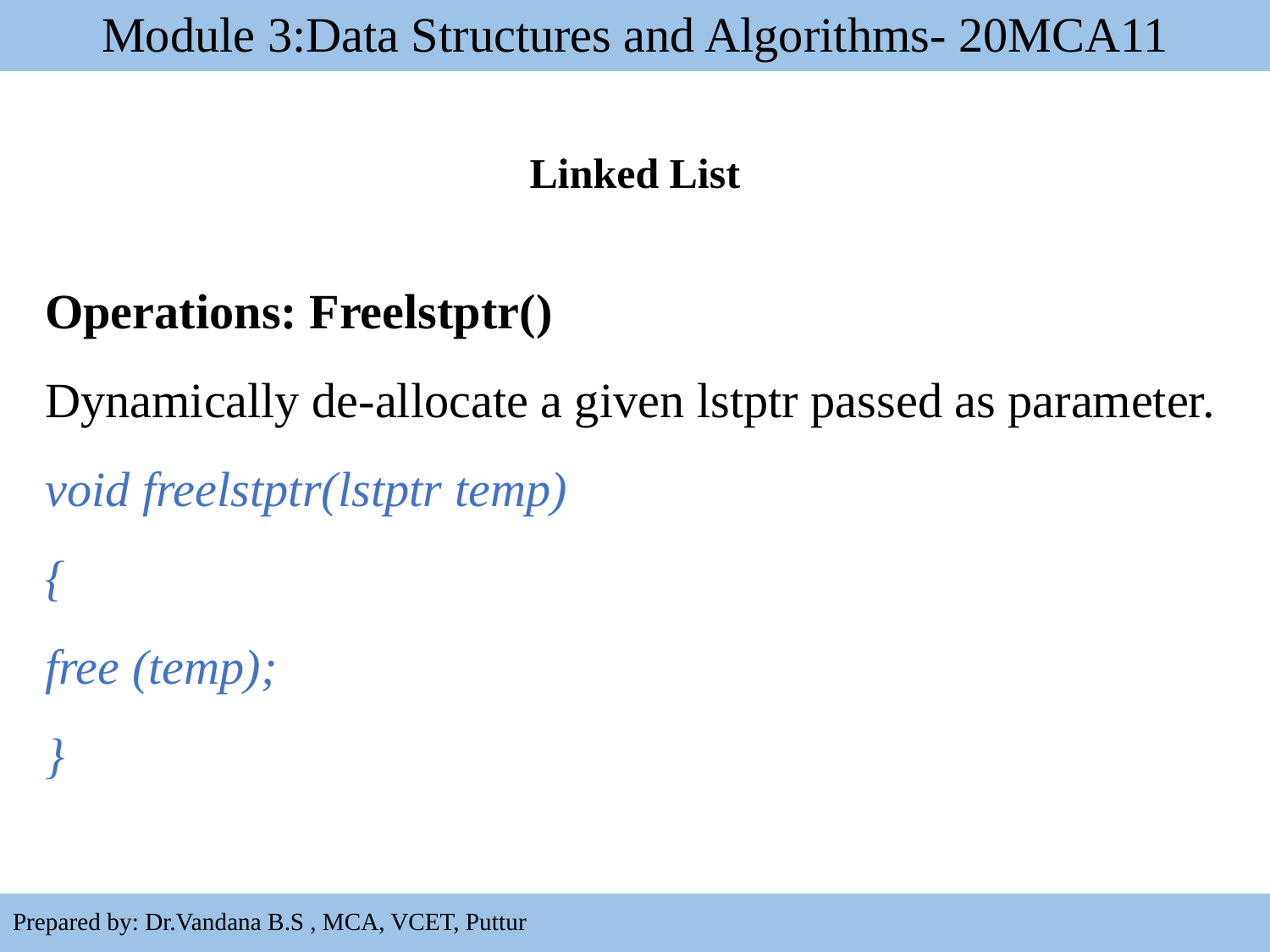

# Module 3:Data Structures and Algorithms- 20MCA11
Linked List
Operations: Freelstptr()
Dynamically de-allocate a given lstptr passed as parameter.
void freelstptr(lstptr temp)
{
free (temp);
}

31
Prepared by: Dr.Vandana B.S , MCA, VCET, Puttur